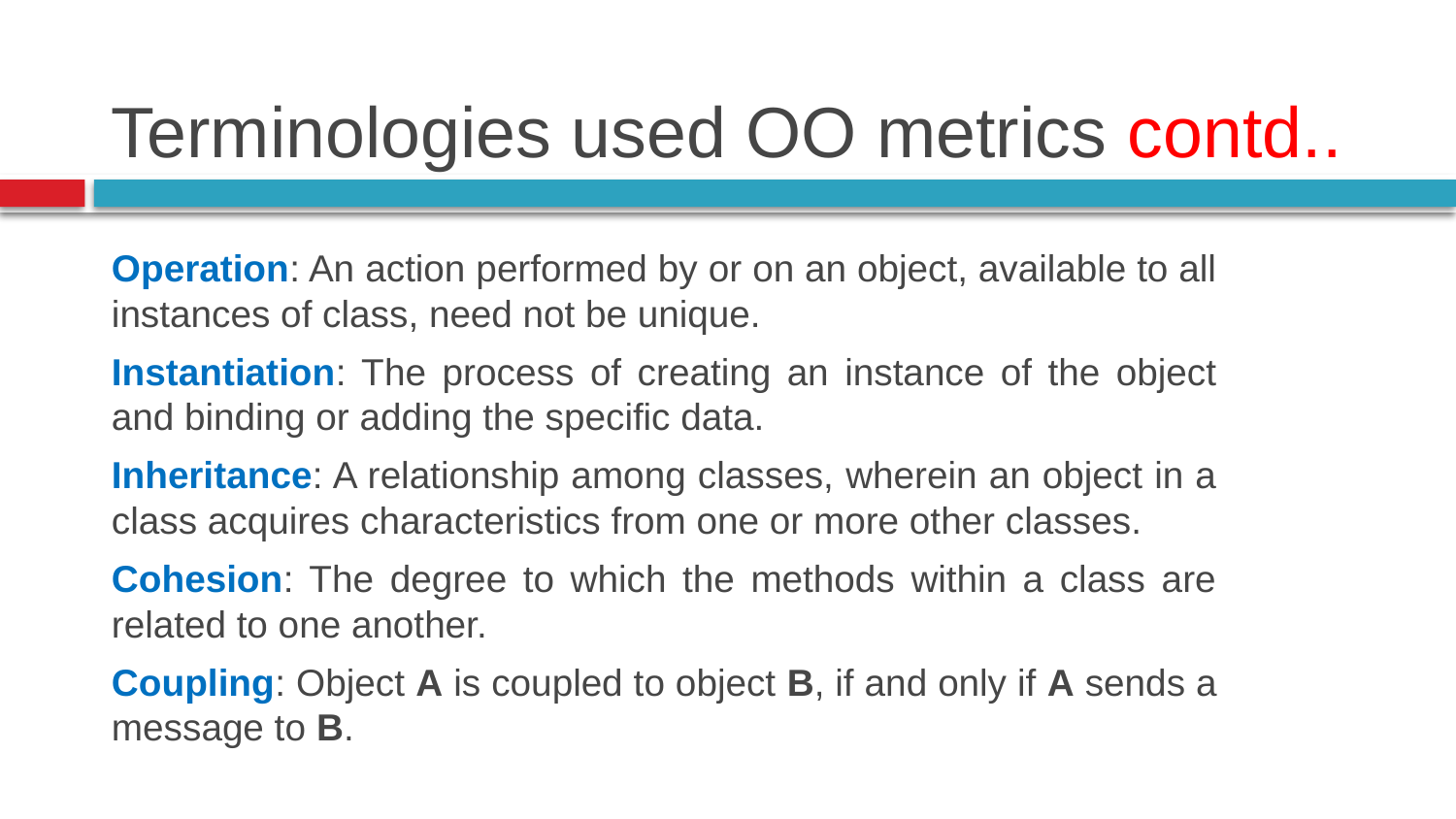

# Terminologies used OO metrics contd..
Operation: An action performed by or on an object, available to all instances of class, need not be unique.
Instantiation: The process of creating an instance of the object and binding or adding the specific data.
Inheritance: A relationship among classes, wherein an object in a class acquires characteristics from one or more other classes.
Cohesion: The degree to which the methods within a class are related to one another.
Coupling: Object A is coupled to object B, if and only if A sends a message to B.